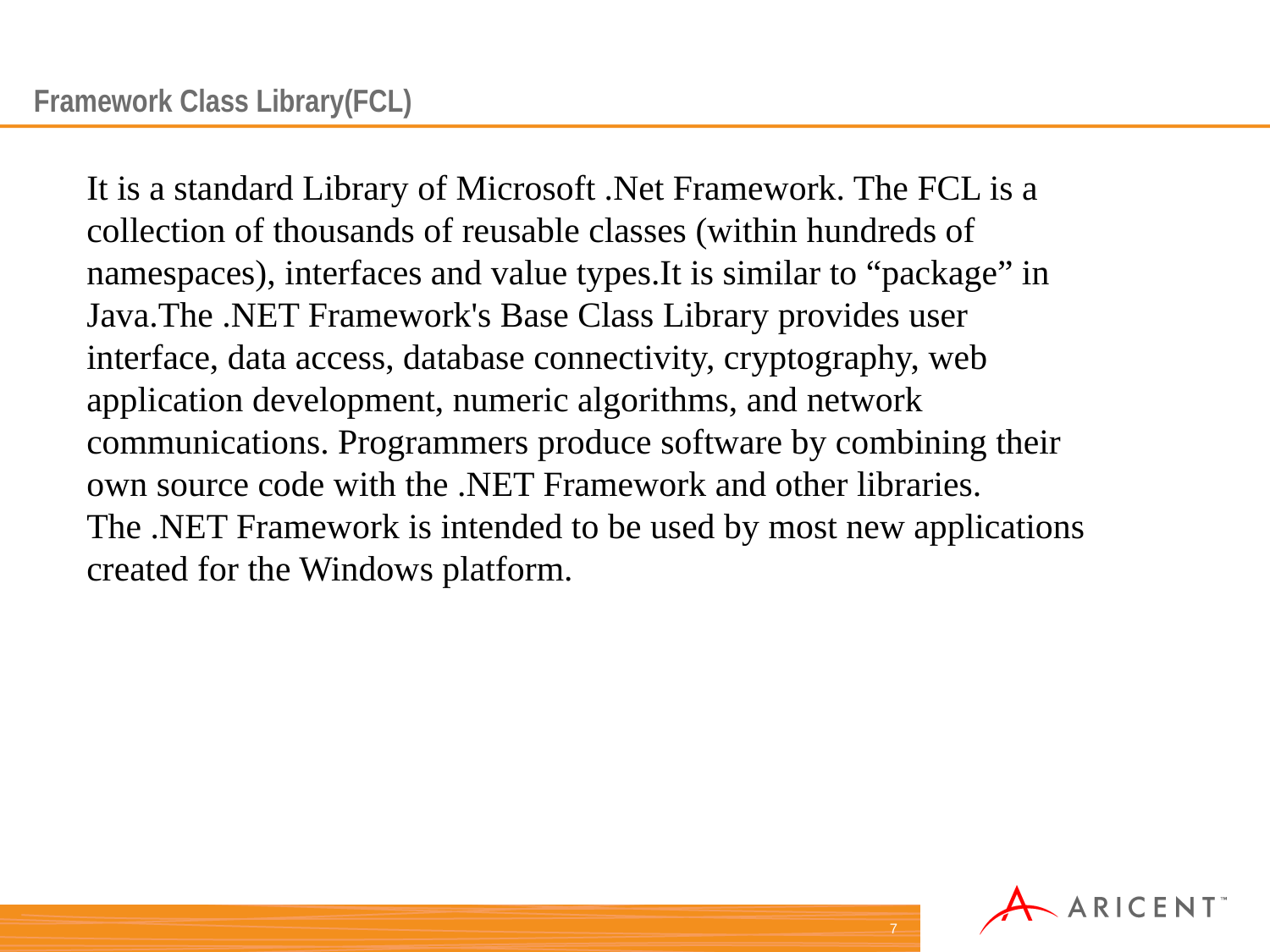

Framework Class Library(FCL)
It is a standard Library of Microsoft .Net Framework. The FCL is a collection of thousands of reusable classes (within hundreds of namespaces), interfaces and value types.It is similar to “package” in Java.The .NET Framework's Base Class Library provides user interface, data access, database connectivity, cryptography, web application development, numeric algorithms, and network communications. Programmers produce software by combining their own source code with the .NET Framework and other libraries. The .NET Framework is intended to be used by most new applications created for the Windows platform.
7